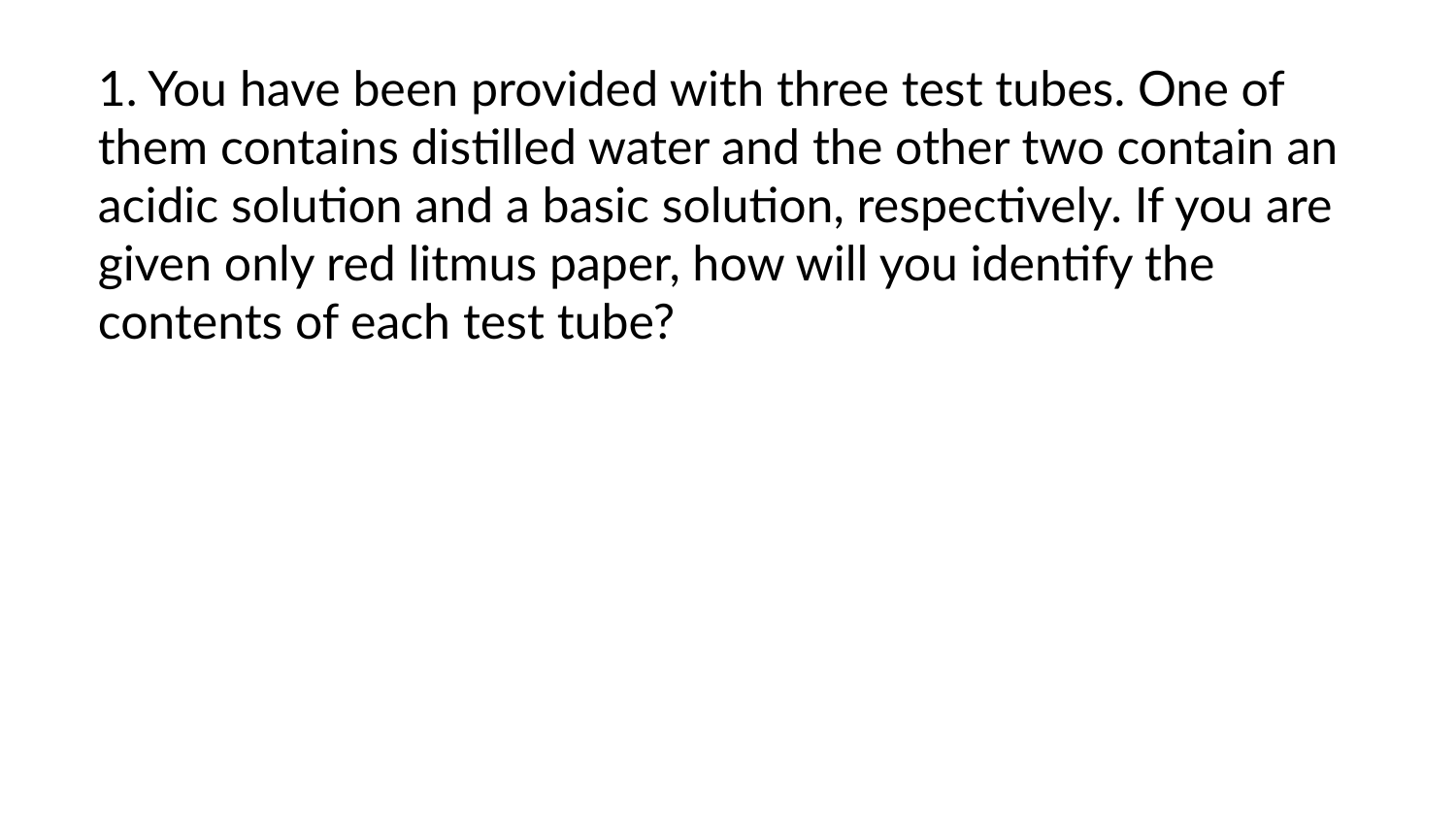

1. You have been provided with three test tubes. One of them contains distilled water and the other two contain an acidic solution and a basic solution, respectively. If you are given only red litmus paper, how will you identify the contents of each test tube?